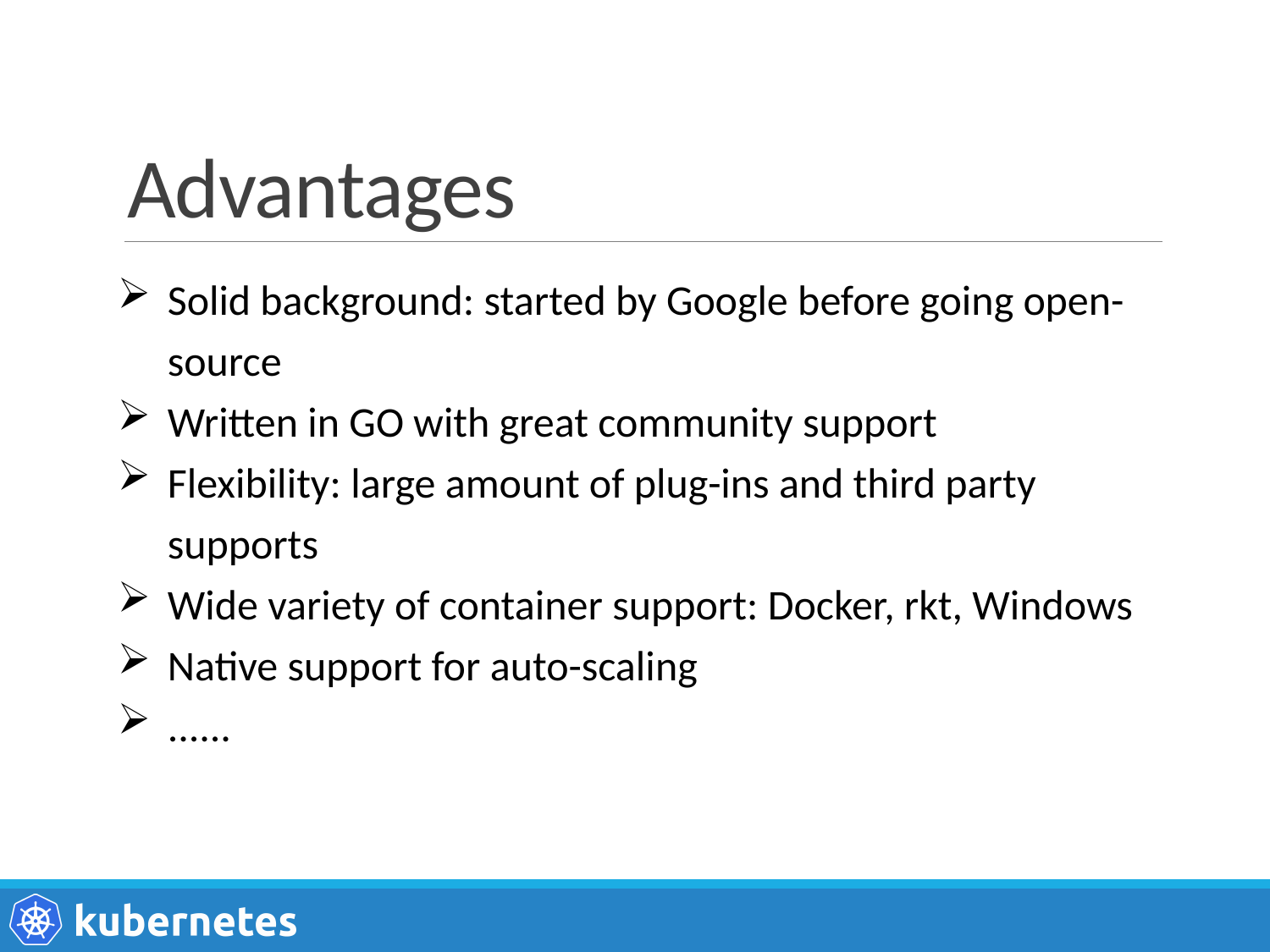

# Advantages
Solid background: started by Google before going open-source
Written in GO with great community support
Flexibility: large amount of plug-ins and third party supports
Wide variety of container support: Docker, rkt, Windows
Native support for auto-scaling
......